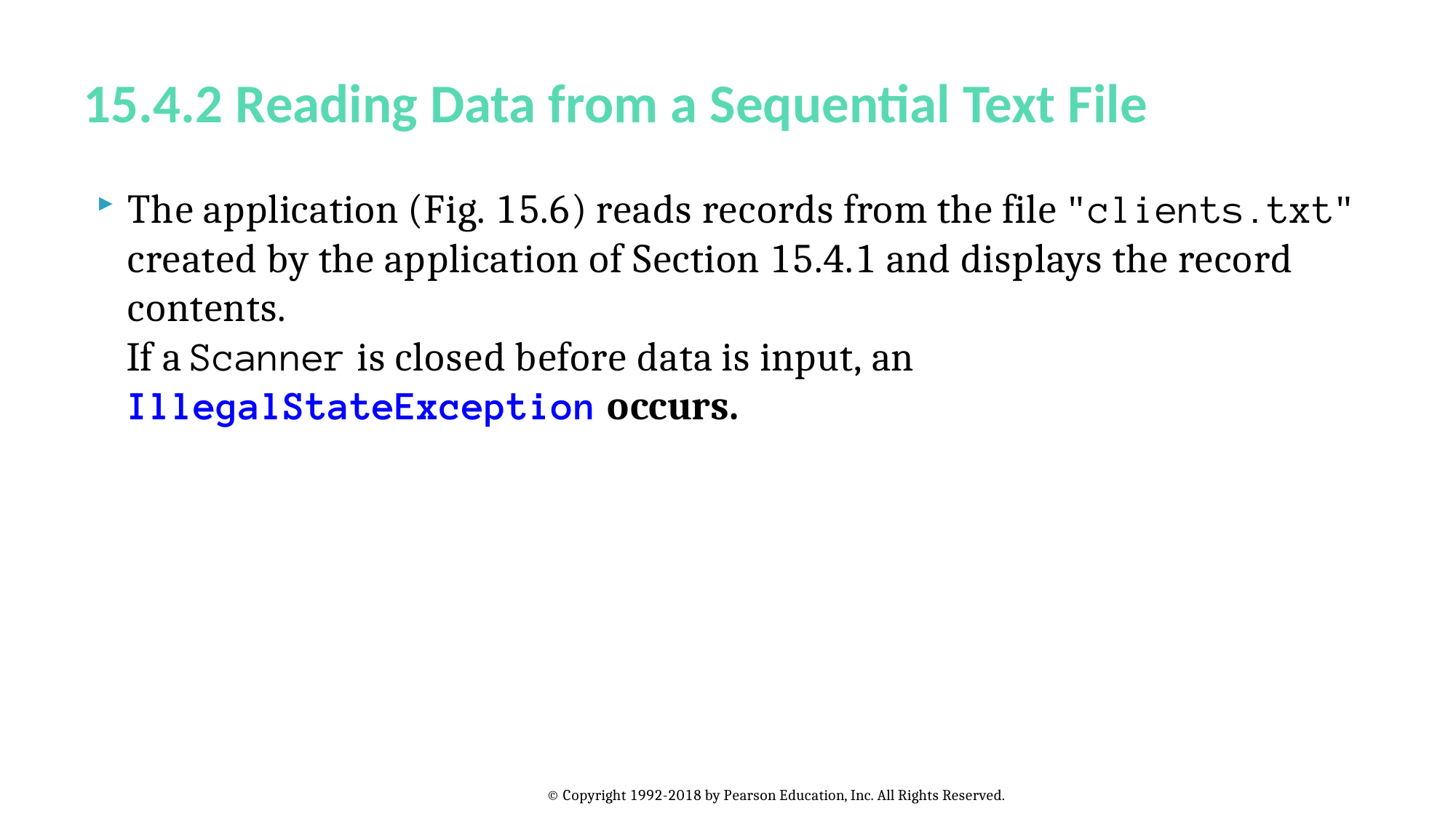

# 15.4.2 Reading Data from a Sequential Text File
The application (Fig. 15.6) reads records from the file "clients.txt" created by the application of Section 15.4.1 and displays the record contents.
If a Scanner is closed before data is input, an IllegalStateException occurs.
© Copyright 1992-2018 by Pearson Education, Inc. All Rights Reserved.